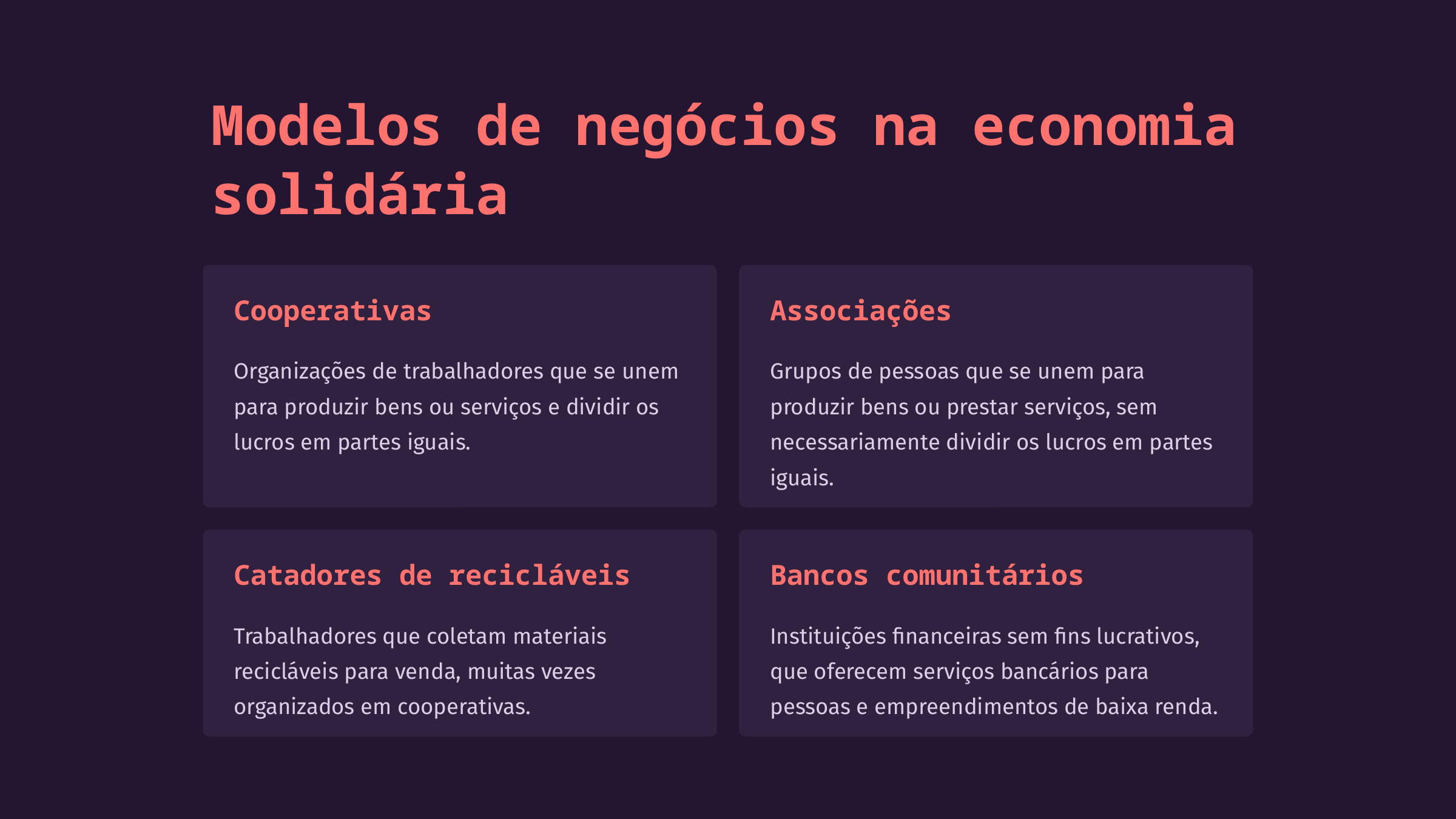

Modelos de negócios na economia solidária

Cooperativas
Associações
Organizações de trabalhadores que se unem para produzir bens ou serviços e dividir os lucros em partes iguais.
Grupos de pessoas que se unem para produzir bens ou prestar serviços, sem necessariamente dividir os lucros em partes iguais.

Catadores de recicláveis
Bancos comunitários
Trabalhadores que coletam materiais recicláveis para venda, muitas vezes organizados em cooperativas.
Instituições financeiras sem fins lucrativos, que oferecem serviços bancários para pessoas e empreendimentos de baixa renda.